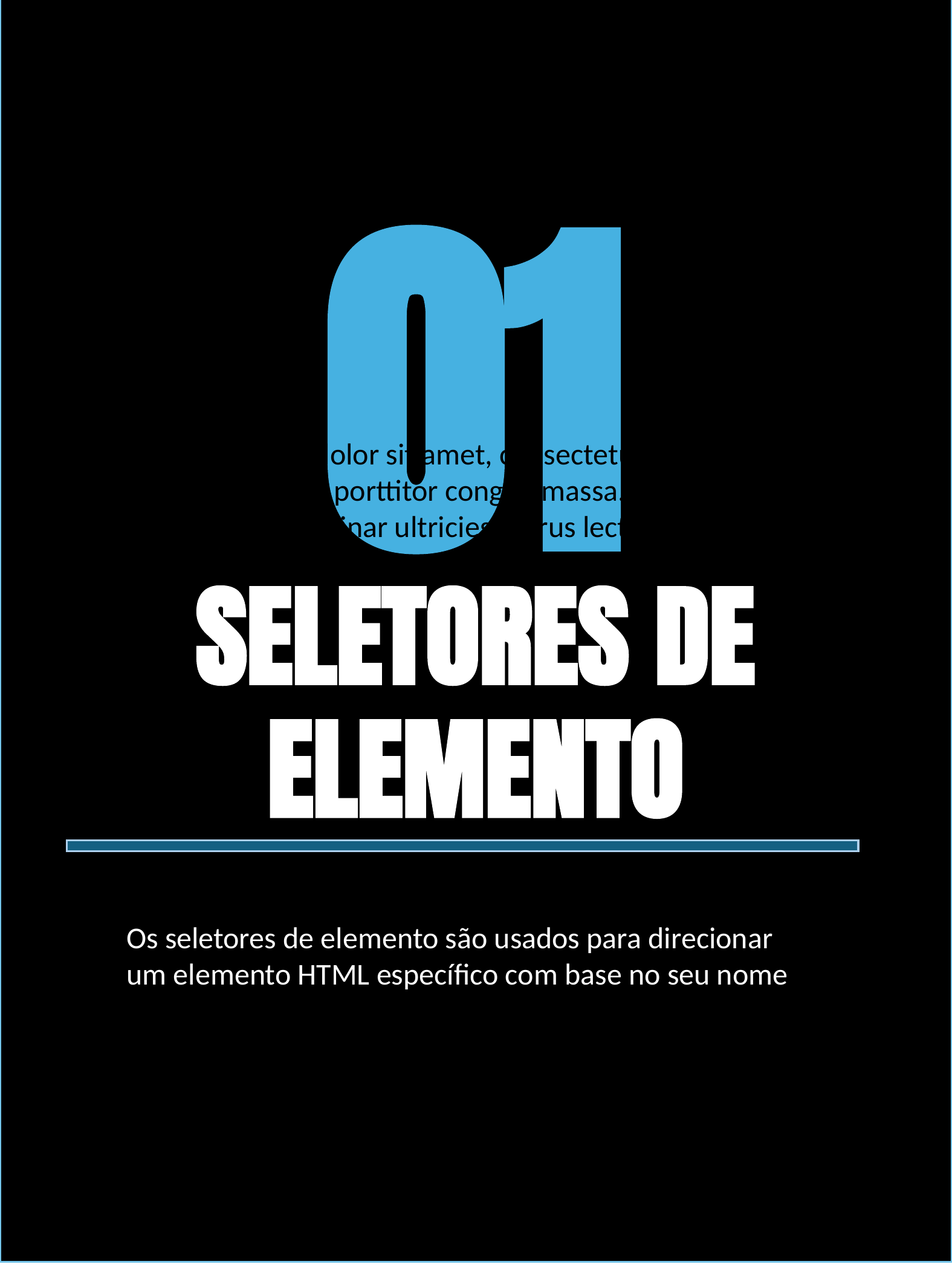

01
Lorem ipsum dolor sit amet, consectetuer adipiscing elit. Maecenas porttitor congue massa. Fusce posuere, magna sed pulvinar ultricies, purus lectus malesuada libero, sit amet commodo magna eros quis urna.

SELETORES DE ELEMENTO

Os seletores de elemento são usados para direcionar um elemento HTML específico com base no seu nome

SELETORES CSS PARA JEDIS - MARCOS
3